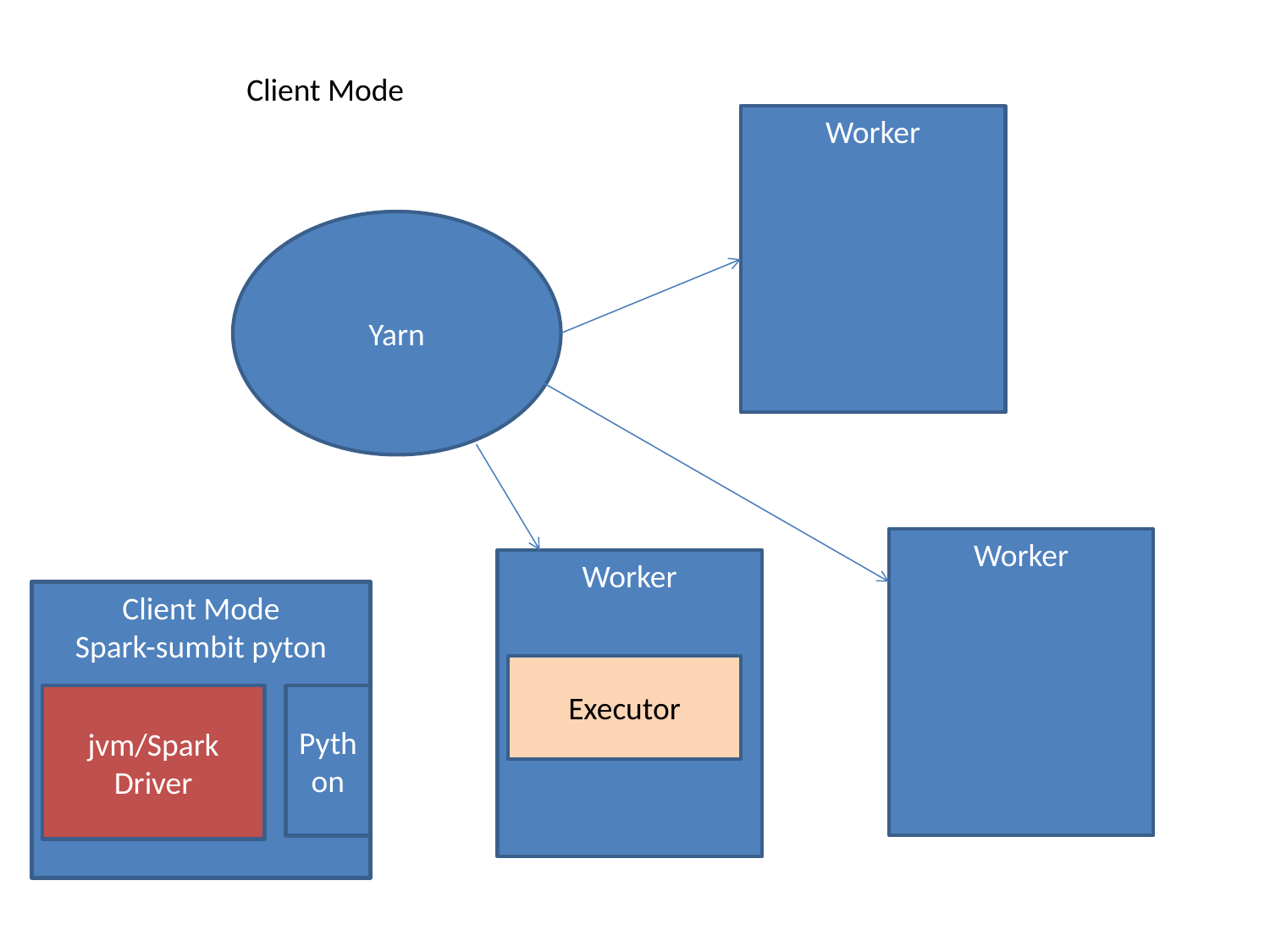

Client Mode
Worker
Yarn
Worker
Worker
Client Mode
Spark-sumbit pyton
Executor
jvm/Spark Driver
Python